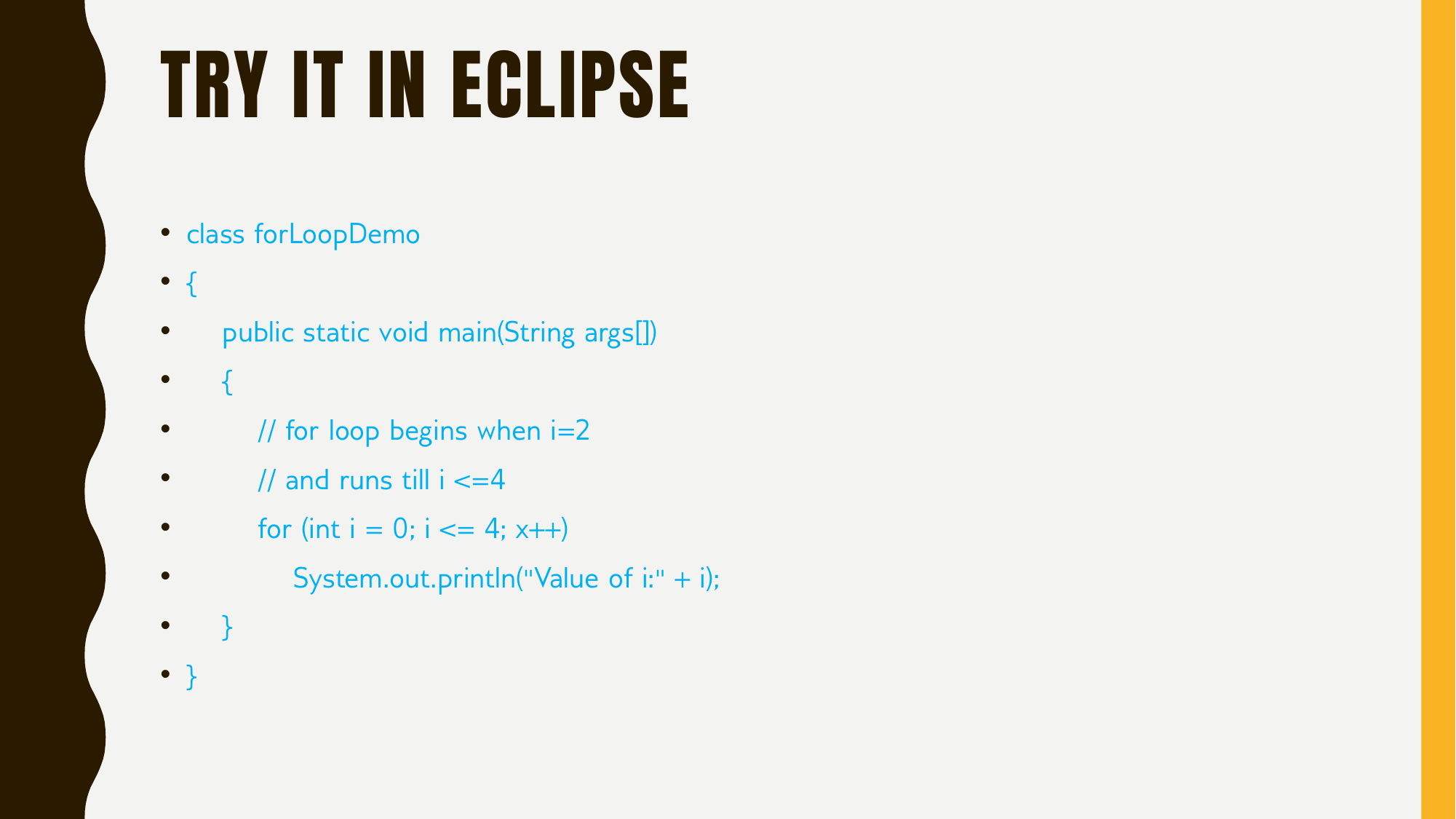

# Try it in eclipse
class forLoopDemo
{
    public static void main(String args[])
    {
        // for loop begins when i=2
        // and runs till i <=4
        for (int i = 0; i <= 4; x++)
            System.out.println("Value of i:" + i);
    }
}